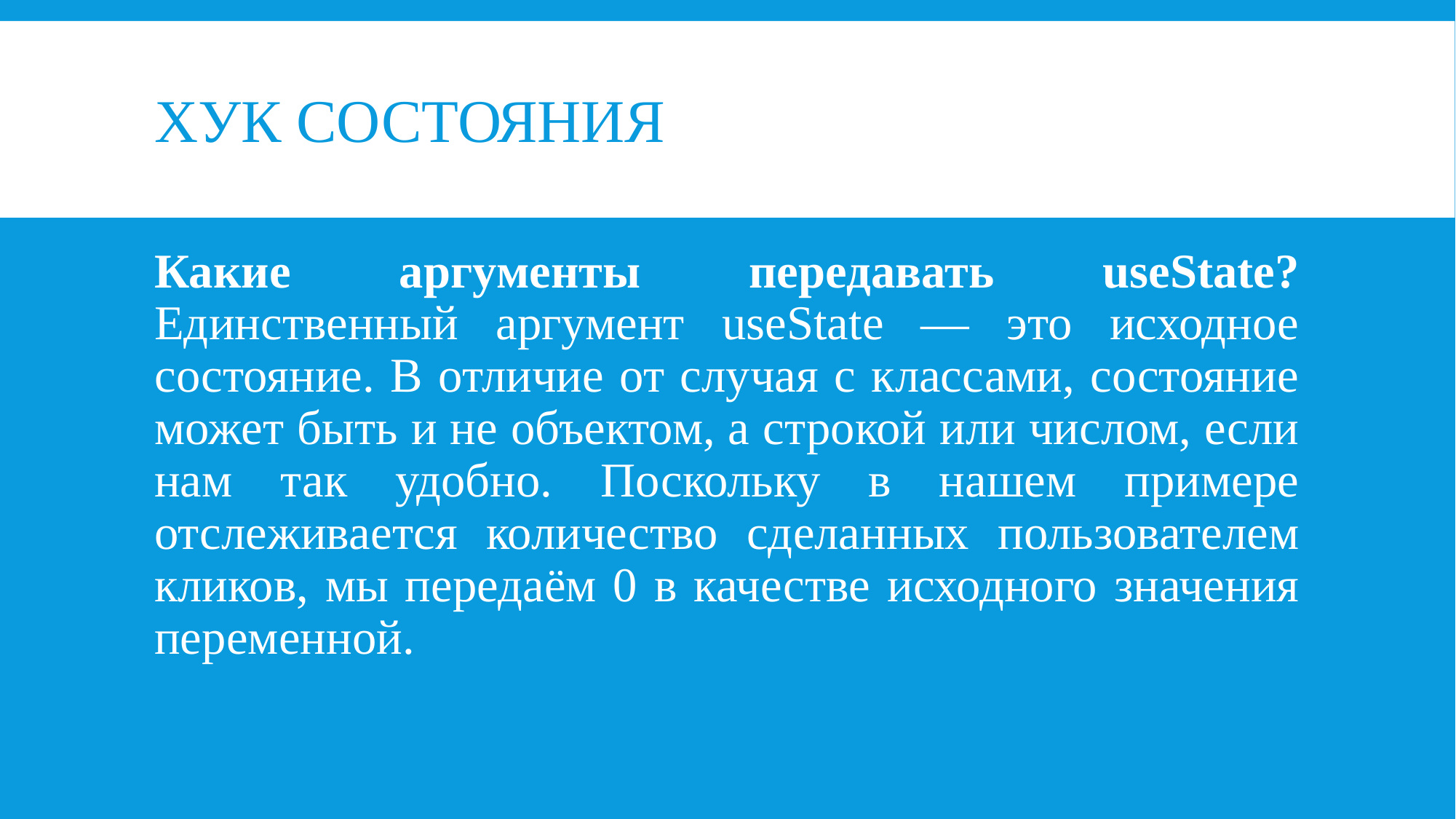

# ХУК состояния
Какие аргументы передавать useState? Единственный аргумент useState — это исходное состояние. В отличие от случая с классами, состояние может быть и не объектом, а строкой или числом, если нам так удобно. Поскольку в нашем примере отслеживается количество сделанных пользователем кликов, мы передаём 0 в качестве исходного значения переменной.